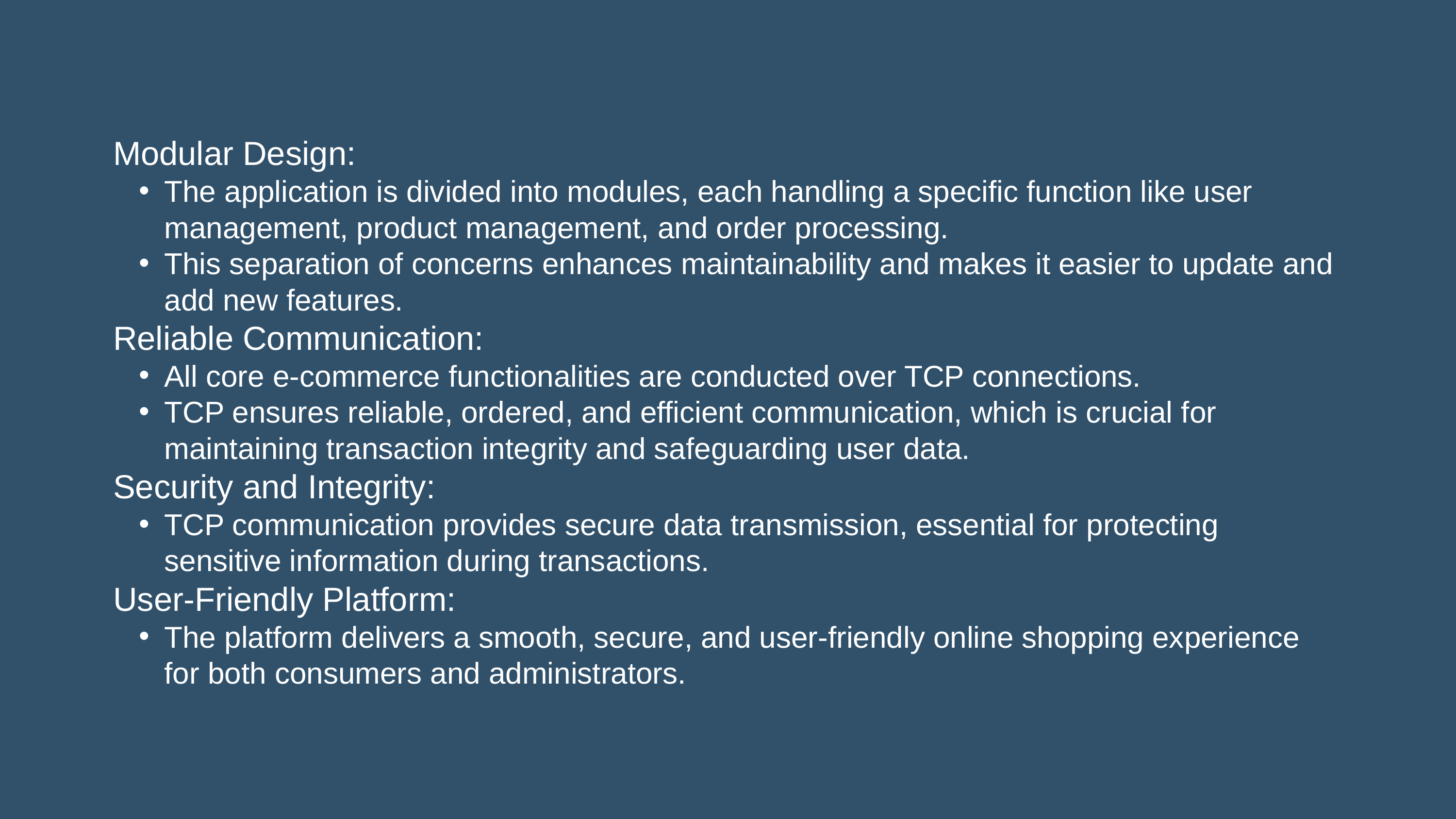

Modular Design:
The application is divided into modules, each handling a specific function like user management, product management, and order processing.
This separation of concerns enhances maintainability and makes it easier to update and add new features.
Reliable Communication:
All core e-commerce functionalities are conducted over TCP connections.
TCP ensures reliable, ordered, and efficient communication, which is crucial for maintaining transaction integrity and safeguarding user data.
Security and Integrity:
TCP communication provides secure data transmission, essential for protecting sensitive information during transactions.
User-Friendly Platform:
The platform delivers a smooth, secure, and user-friendly online shopping experience for both consumers and administrators.